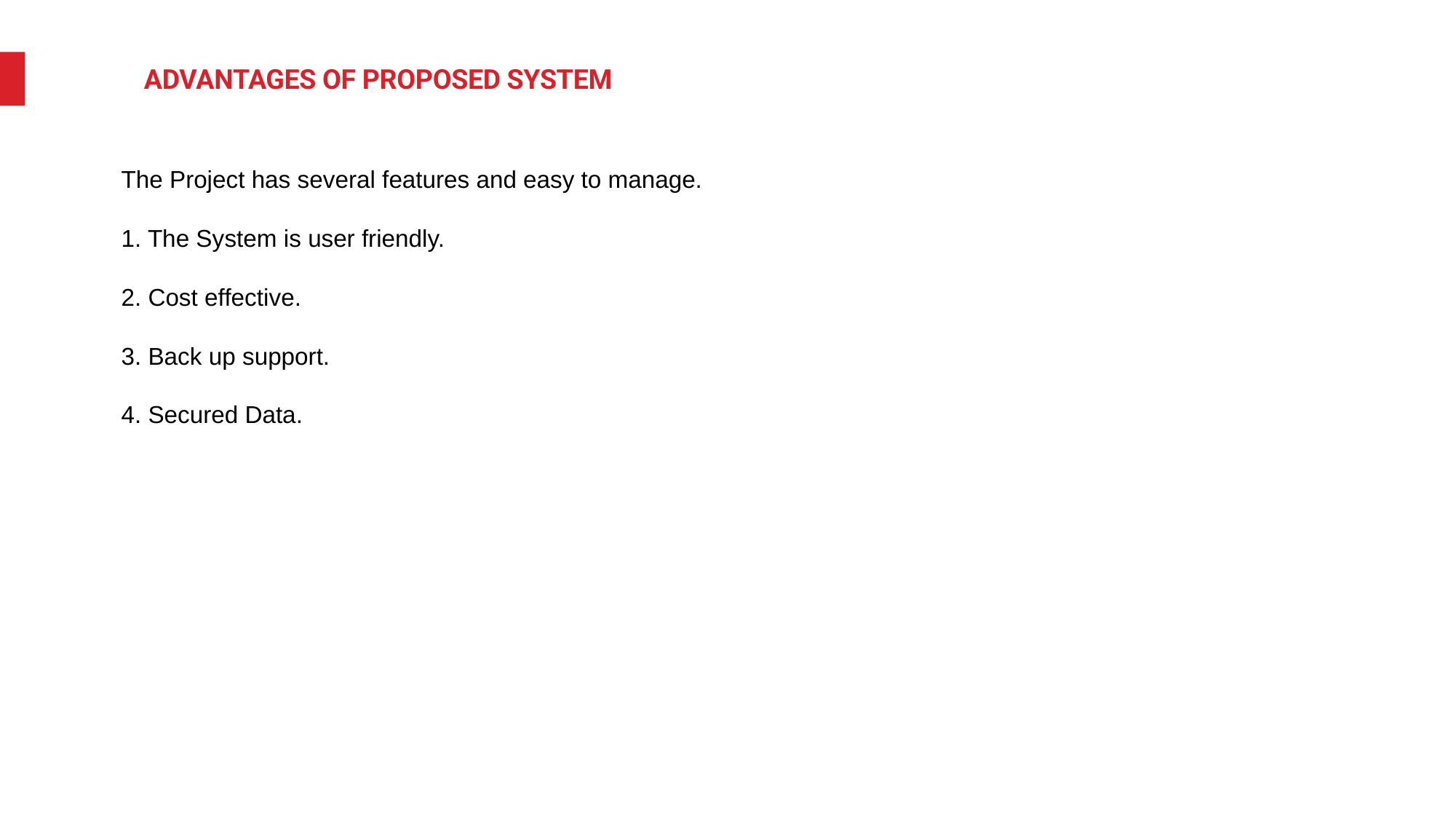

ADVANTAGES OF PROPOSED SYSTEM
The Project has several features and easy to manage.
1. The System is user friendly.
2. Cost effective.
3. Back up support.
4. Secured Data.